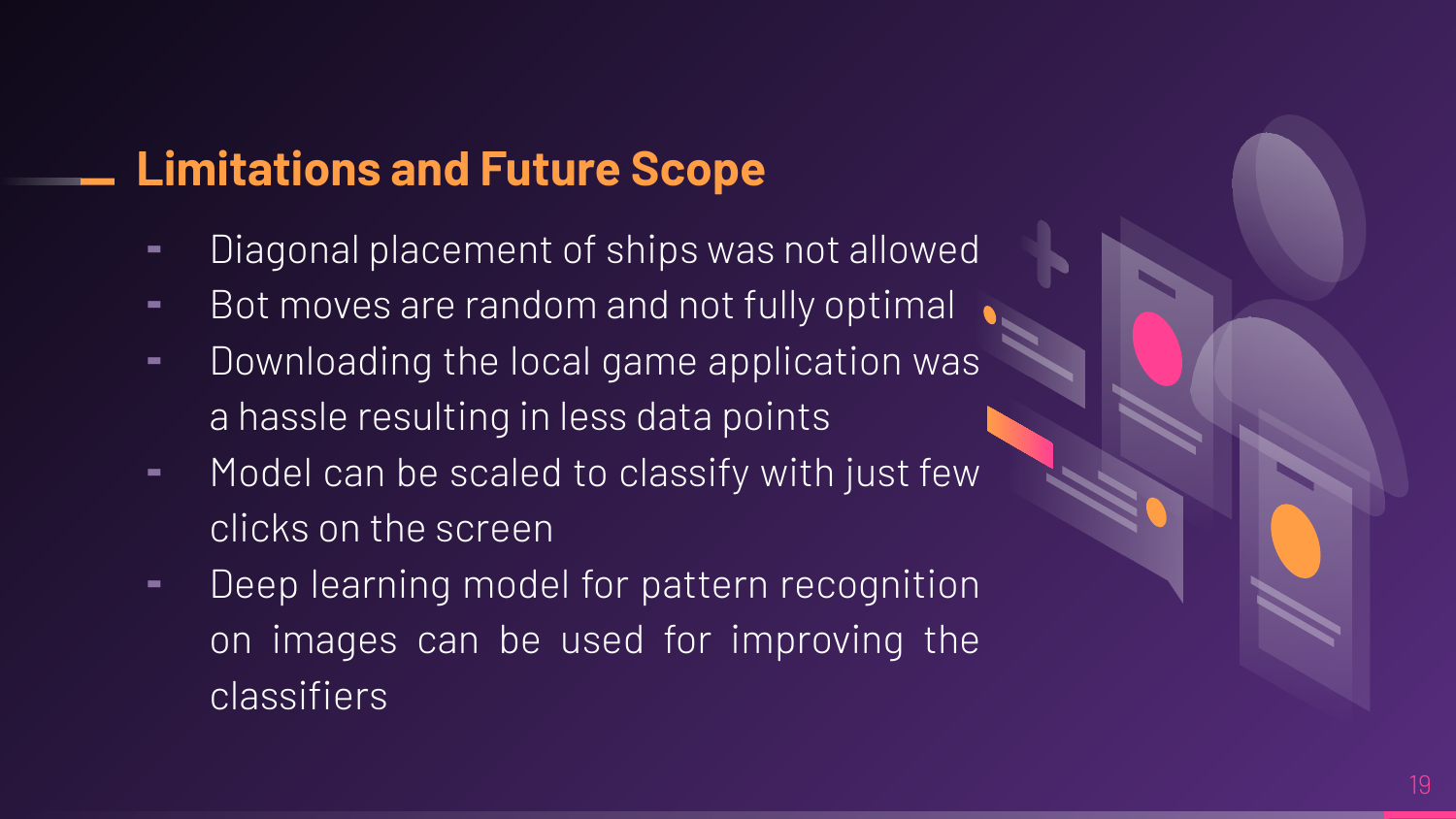

# Limitations and Future Scope
Diagonal placement of ships was not allowed
Bot moves are random and not fully optimal
Downloading the local game application was a hassle resulting in less data points
Model can be scaled to classify with just few clicks on the screen
Deep learning model for pattern recognition on images can be used for improving the classifiers

19